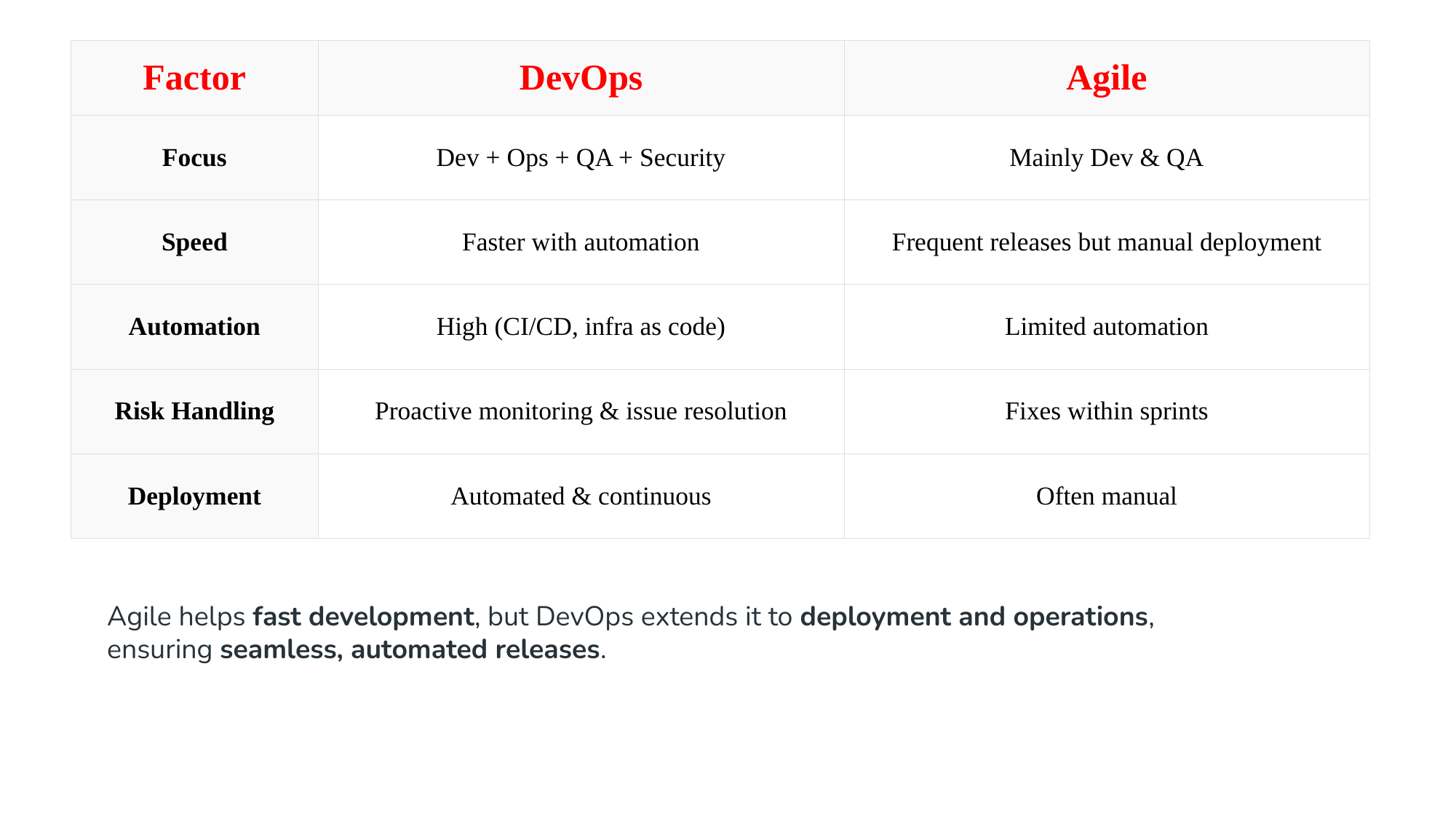

| Factor | DevOps | Agile |
| --- | --- | --- |
| Focus | Dev + Ops + QA + Security | Mainly Dev & QA |
| Speed | Faster with automation | Frequent releases but manual deployment |
| Automation | High (CI/CD, infra as code) | Limited automation |
| Risk Handling | Proactive monitoring & issue resolution | Fixes within sprints |
| Deployment | Automated & continuous | Often manual |
Agile helps fast development, but DevOps extends it to deployment and operations, ensuring seamless, automated releases.